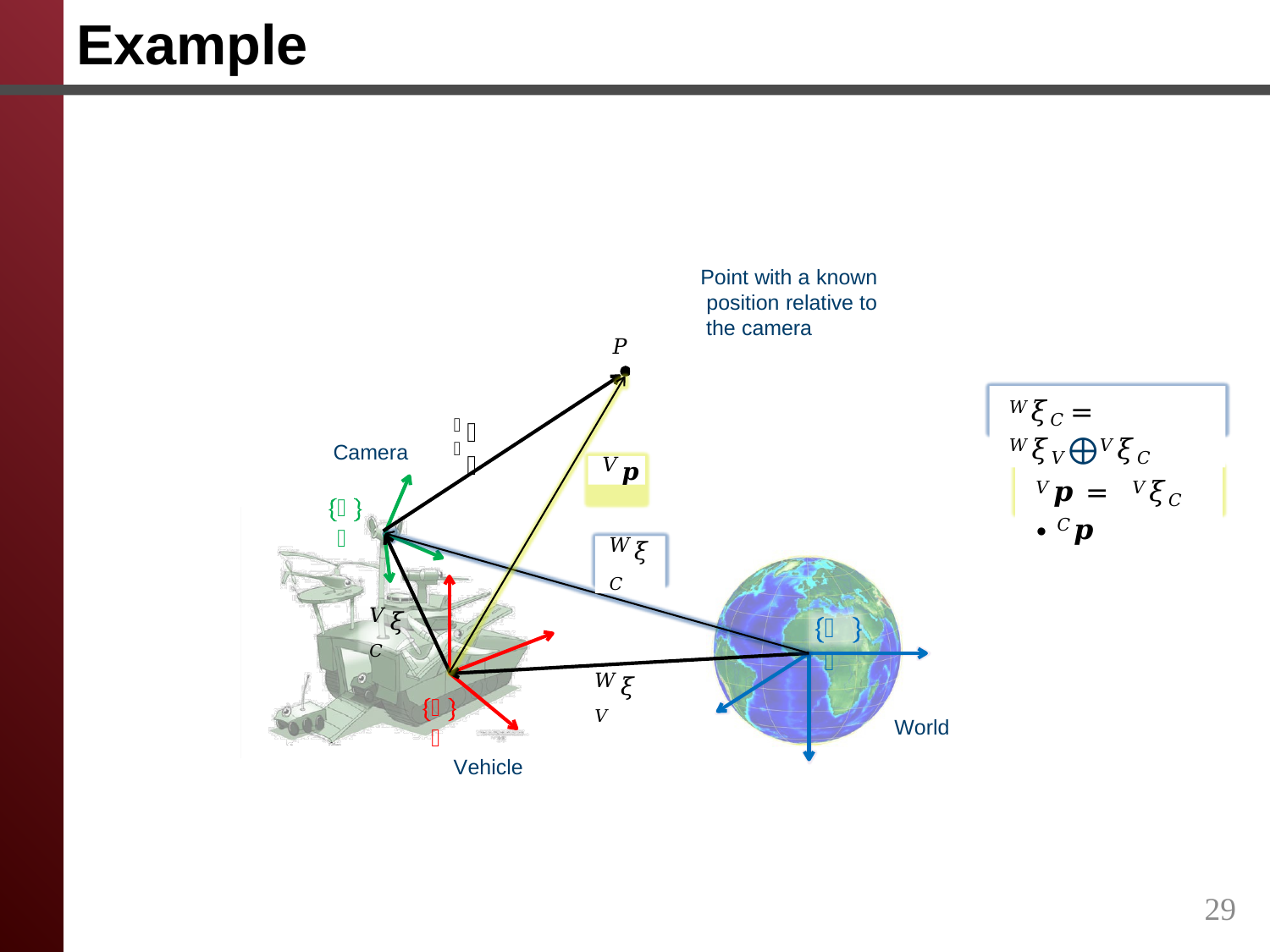

# Example
Point with a known  position relative to  the camera
𝑃

𝑊𝜉𝐶 = 𝑊𝜉𝑉⨁𝑉𝜉𝐶
𝐶
𝒑
Camera

𝑉𝒑

𝑉𝒑 =	𝑉𝜉𝐶 ∙ 𝐶𝒑
𝐶

𝑊𝜉𝐶
𝑉𝜉𝐶
𝑊
𝑊𝜉𝑉
𝑉
World
Vehicle
29